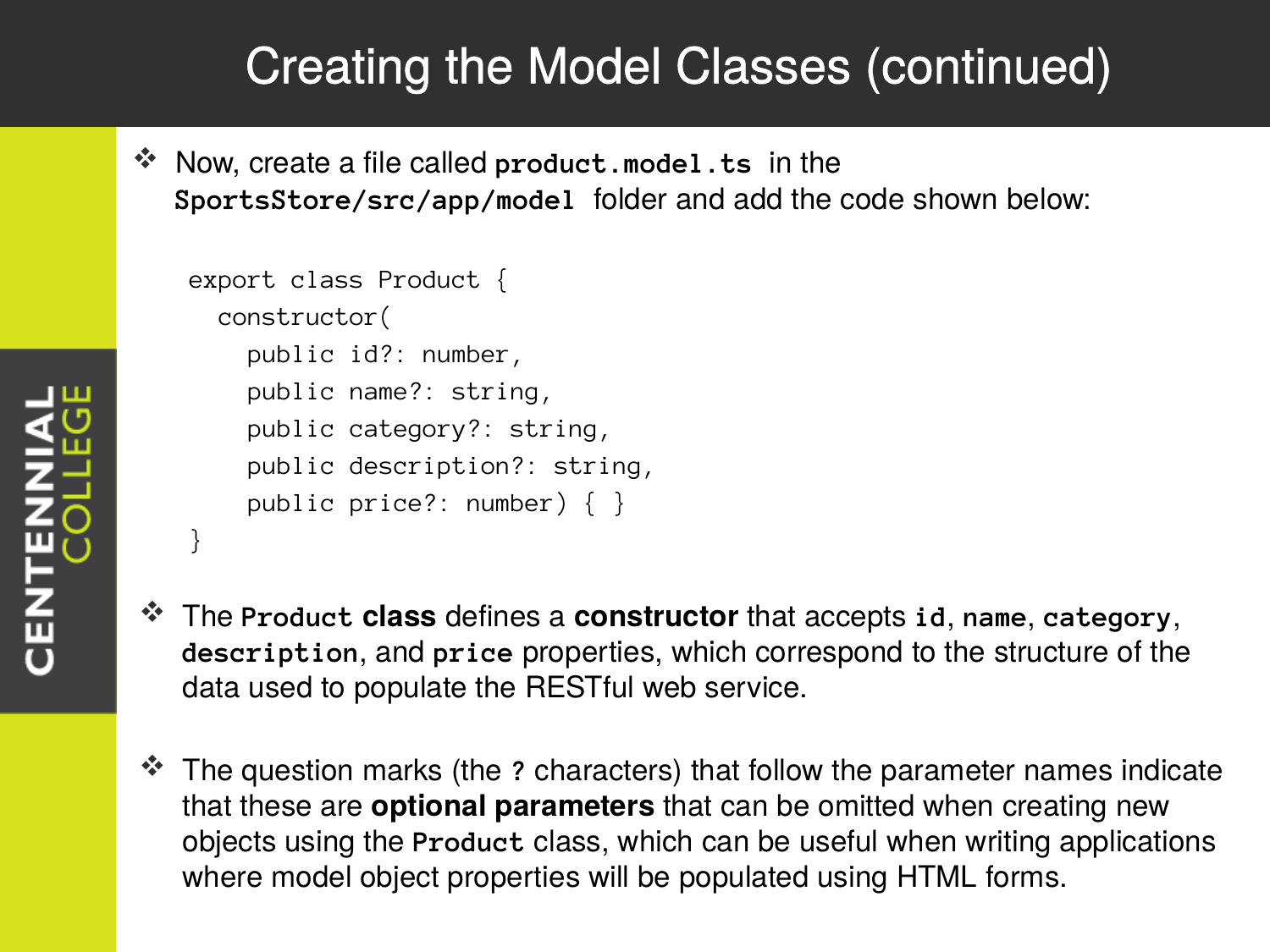

# Creating the Model Classes (continued)
Now, create a file called product.model.ts in the SportsStore/src/app/model folder and add the code shown below:

export class Product {
  constructor(
    public id?: number,
    public name?: string,
    public category?: string,
    public description?: string,
    public price?: number) { }
}

The Product class defines a constructor that accepts id, name, category, description, and price properties, which correspond to the structure of the data used to populate the RESTful web service.

The question marks (the ? characters) that follow the parameter names indicate that these are optional parameters that can be omitted when creating new objects using the Product class, which can be useful when writing applications where model object properties will be populated using HTML forms.